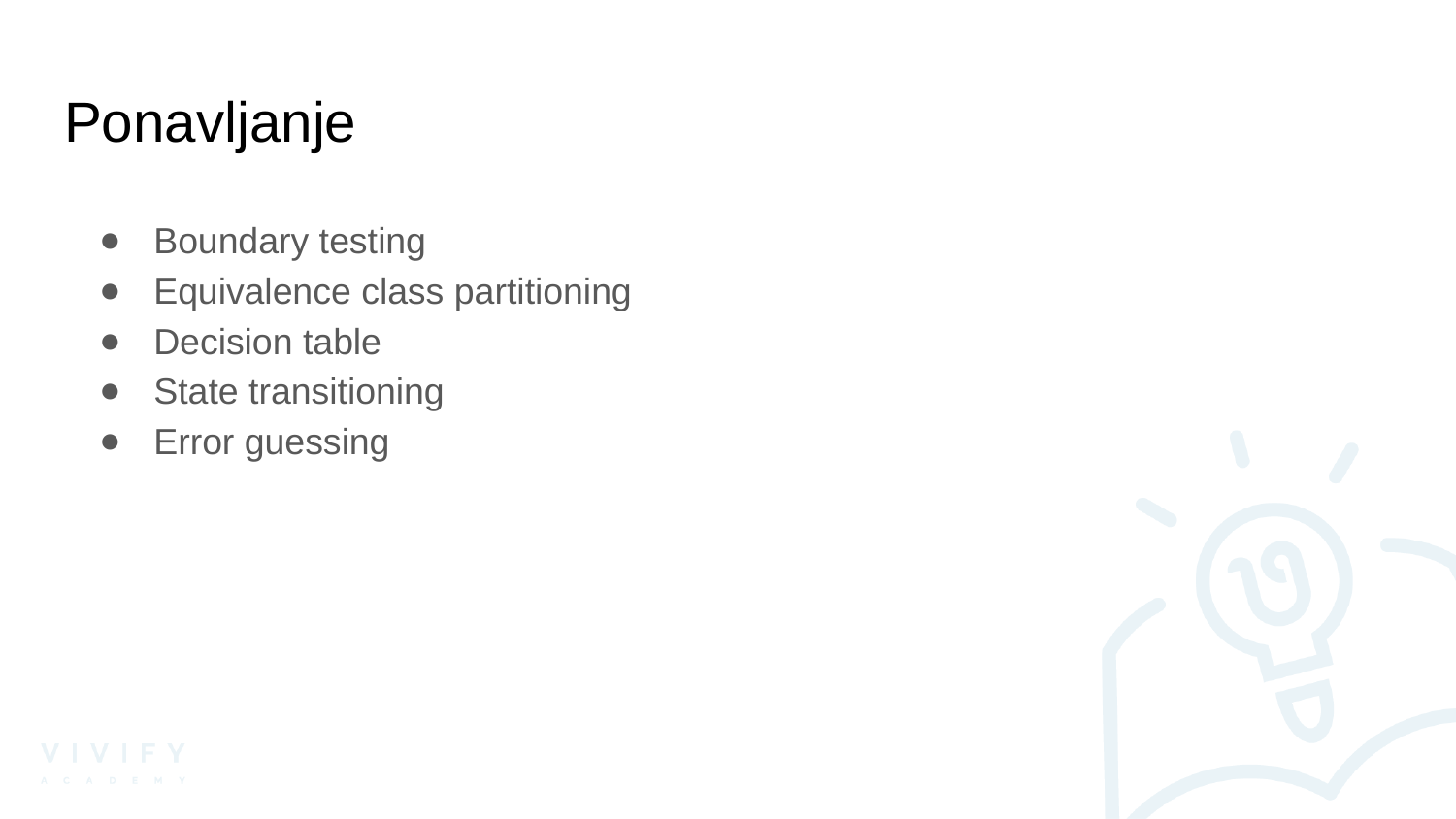

# Ponavljanje
Boundary testing
Equivalence class partitioning
Decision table
State transitioning
Error guessing